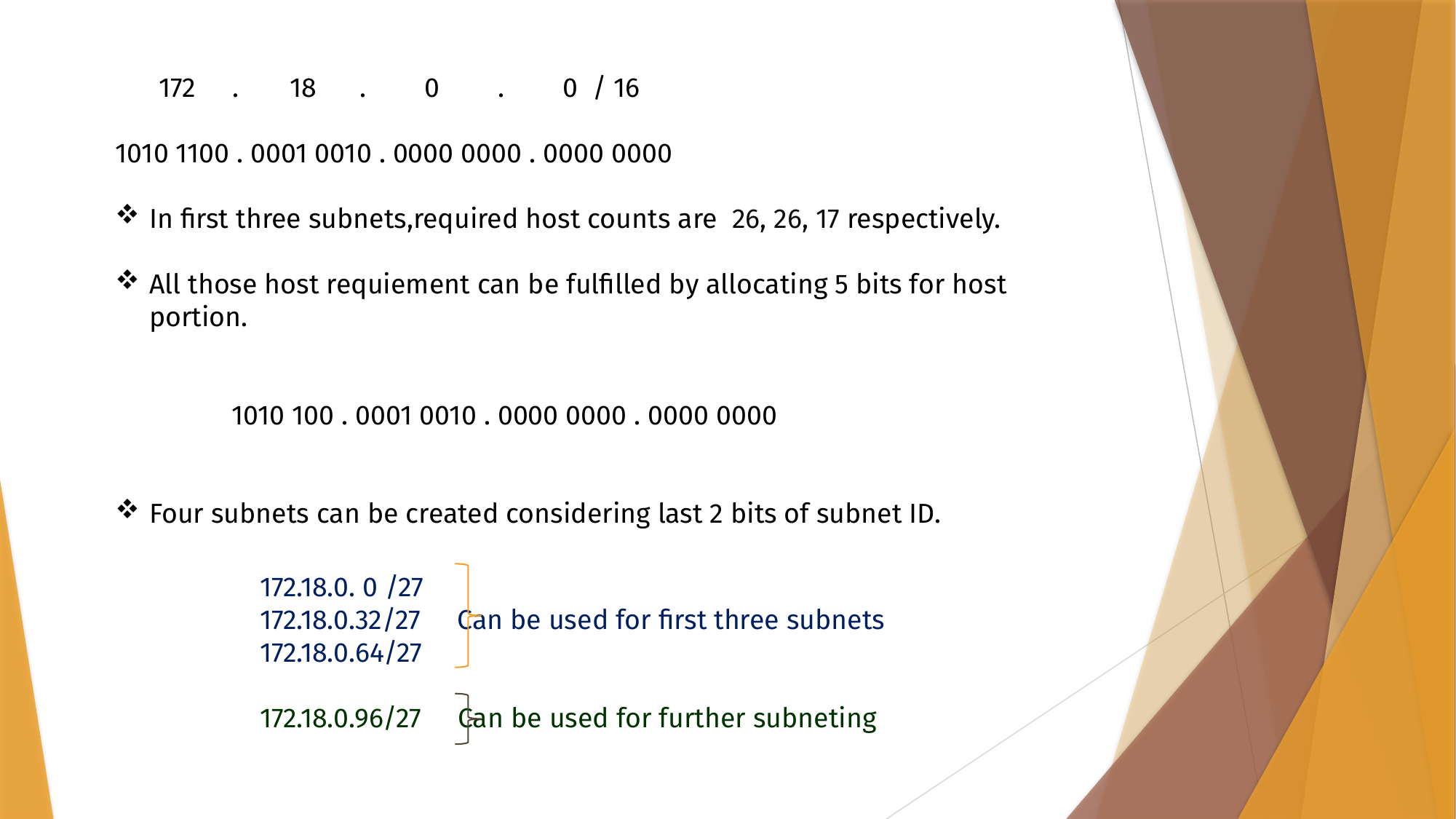

172     .       18      .        0        .        0  / 16

1010 1100 . 0001 0010 . 0000 0000 . 0000 0000

In first three subnets,required host counts are  26, 26, 17 respectively.

All those host requiement can be fulfilled by allocating 5 bits for host portion.

                1010 100 . 0001 0010 . 0000 0000 . 0000 0000

Four subnets can be created considering last 2 bits of subnet ID.
172.18.0. 0 /27
172.18.0.32/27     Can be used for first three subnets
172.18.0.64/27

172.18.0.96/27     Can be used for further subneting